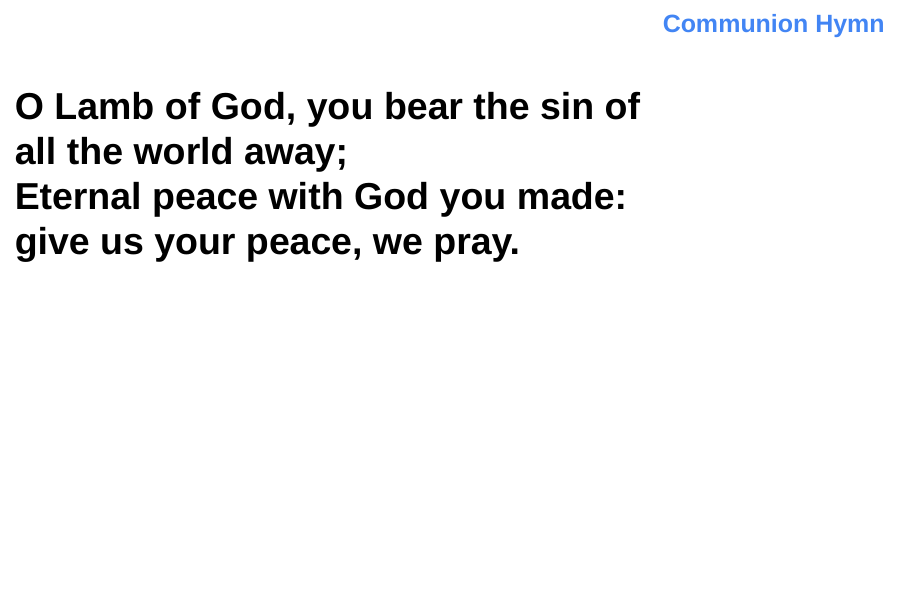

Communion Hymn
O Lamb of God, you bear the sin of
all the world away;
Eternal peace with God you made:
give us your peace, we pray.